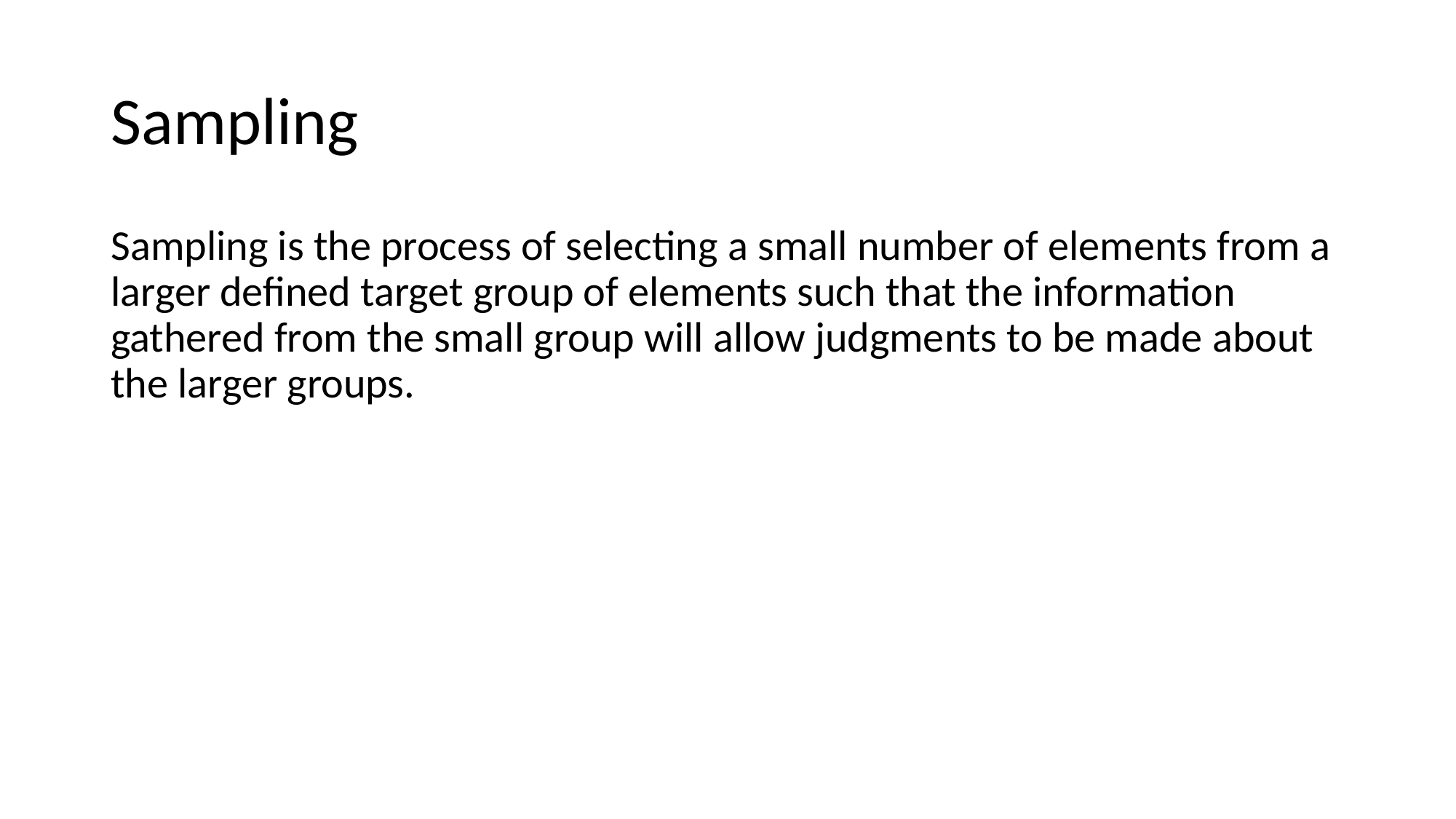

# Sampling
Sampling is the process of selecting a small number of elements from a larger defined target group of elements such that the information gathered from the small group will allow judgments to be made about the larger groups.